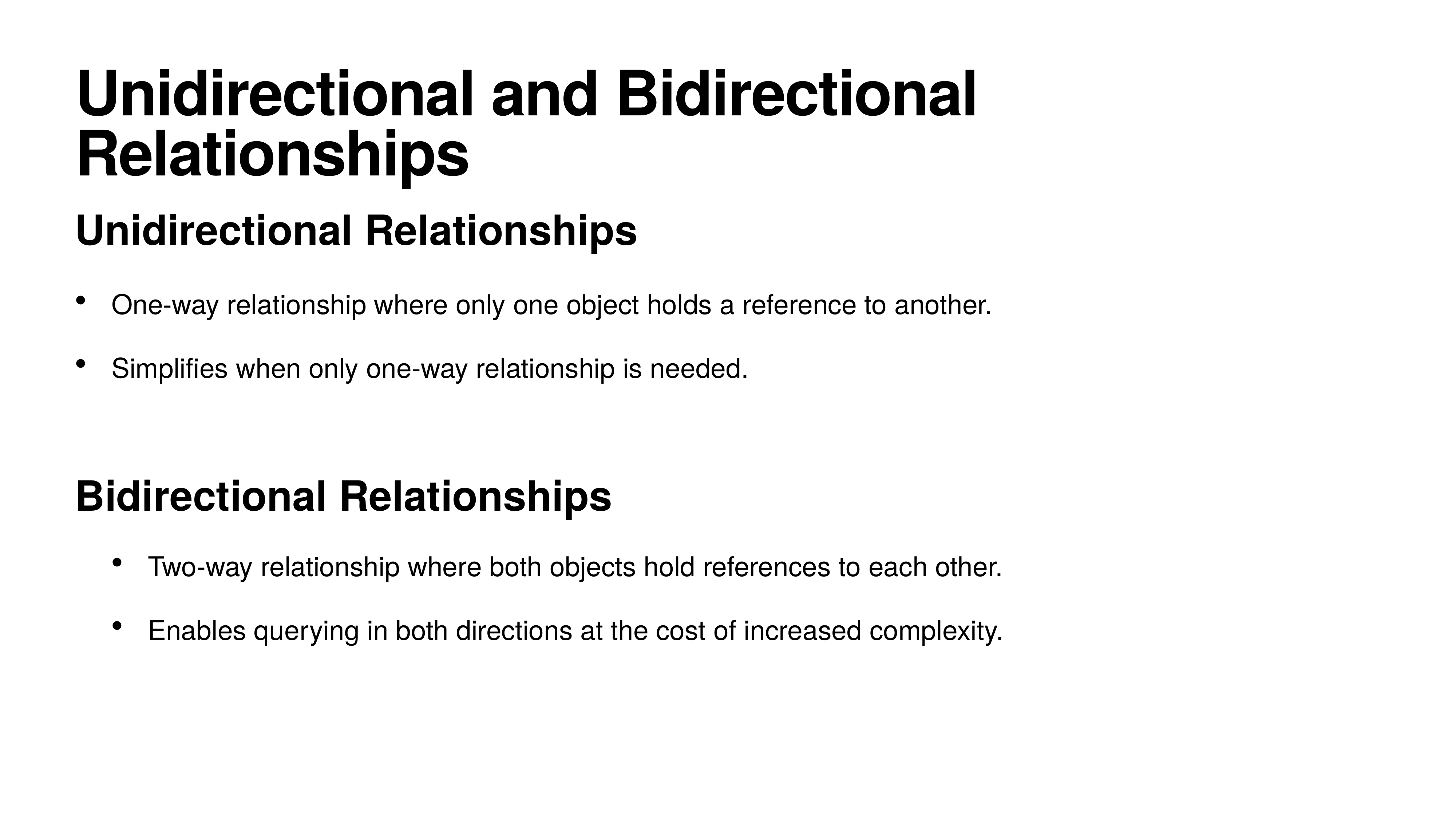

# Unidirectional and Bidirectional Relationships
Unidirectional Relationships
One-way relationship where only one object holds a reference to another.
Simplifies when only one-way relationship is needed.
Bidirectional Relationships
Two-way relationship where both objects hold references to each other.
Enables querying in both directions at the cost of increased complexity.